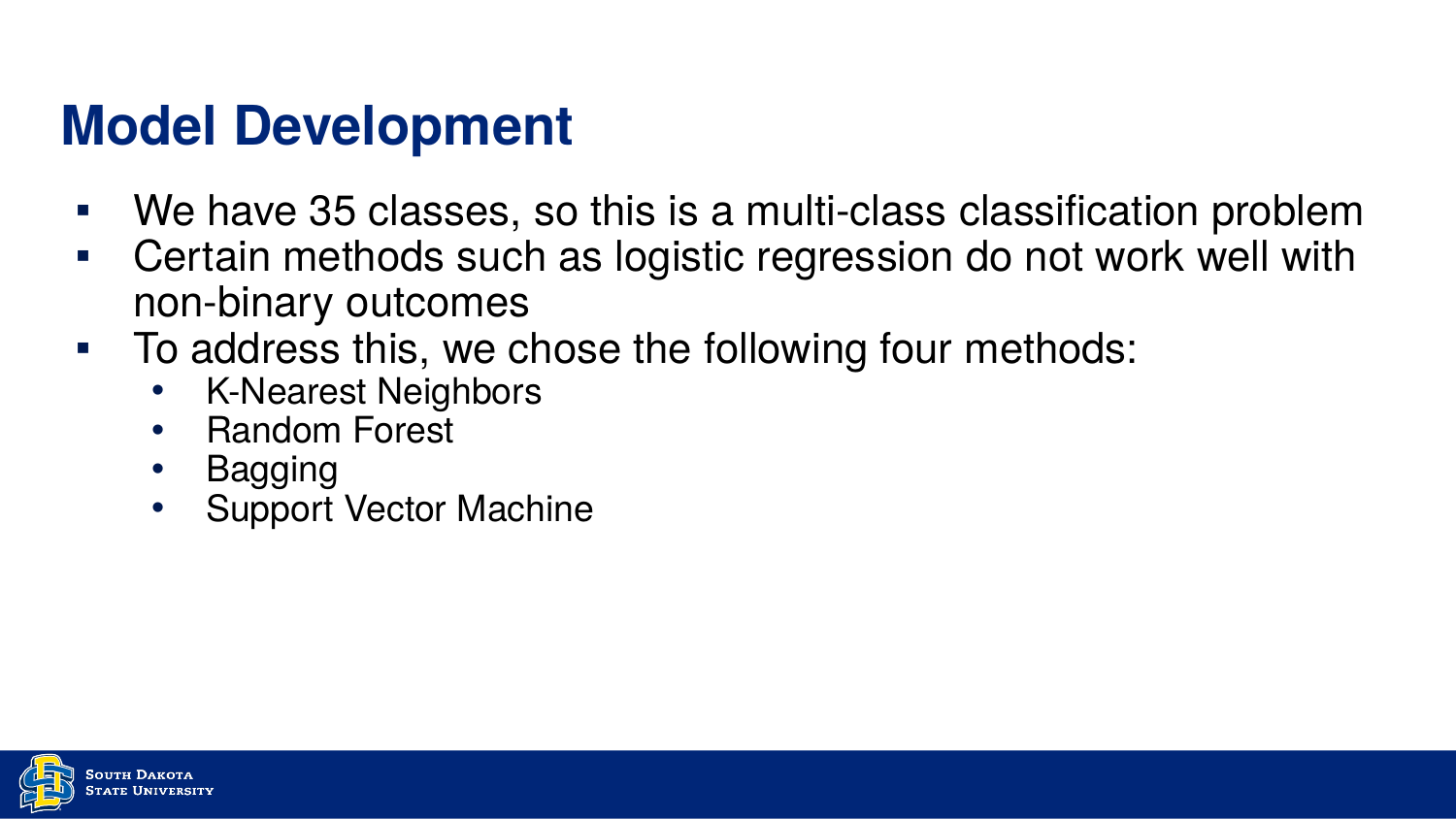

# Model Development
We have 35 classes, so this is a multi-class classification problem
Certain methods such as logistic regression do not work well with non-binary outcomes
To address this, we chose the following four methods:
K-Nearest Neighbors
Random Forest
Bagging
Support Vector Machine